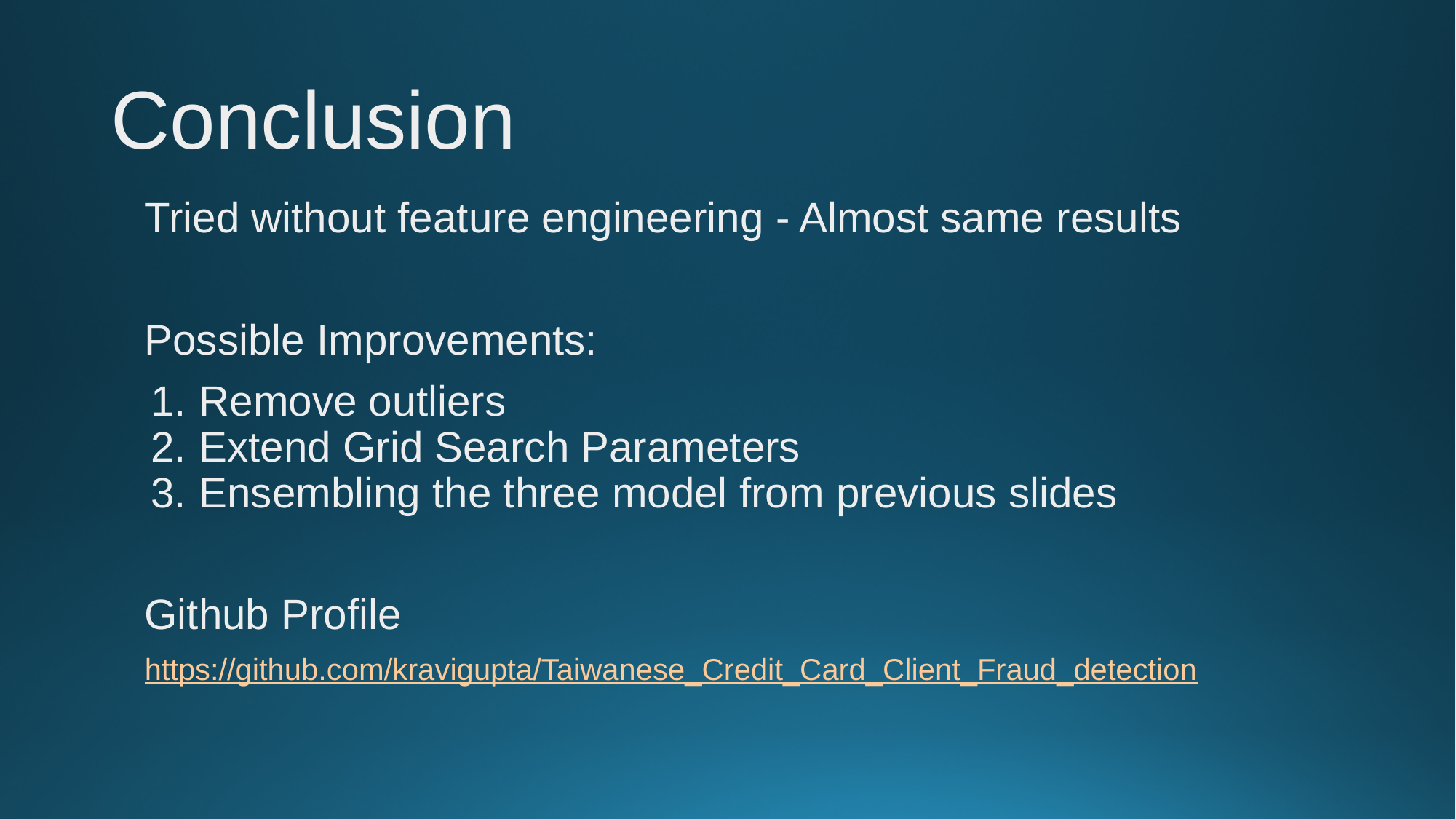

# Conclusion
Tried without feature engineering - Almost same results

Possible Improvements:
Remove outliers
Extend Grid Search Parameters
Ensembling the three model from previous slides

Github Profile
https://github.com/kravigupta/Taiwanese_Credit_Card_Client_Fraud_detection